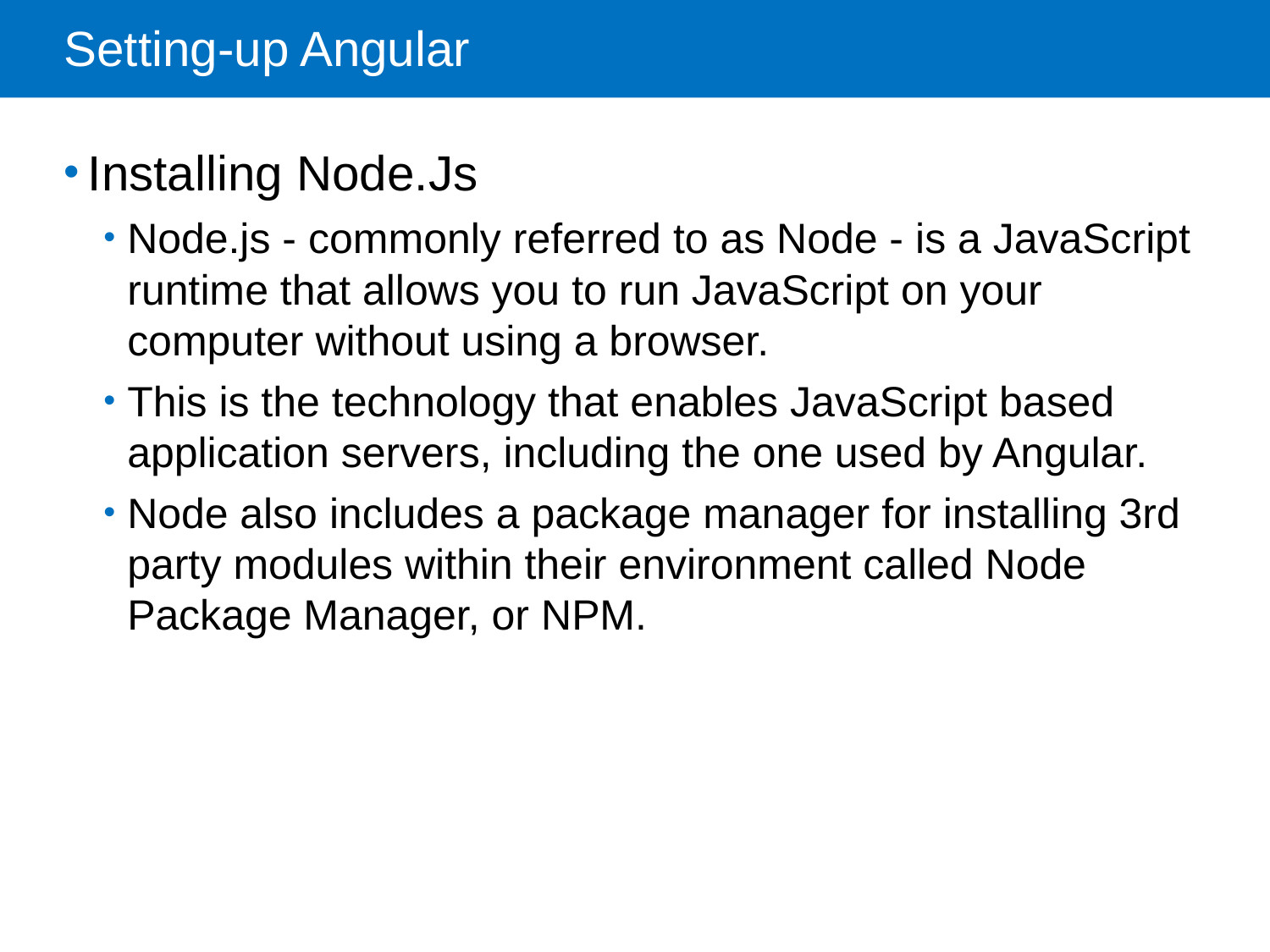

# Setting-up Angular
Installing Node.Js
Node.js - commonly referred to as Node - is a JavaScript runtime that allows you to run JavaScript on your computer without using a browser.
This is the technology that enables JavaScript based application servers, including the one used by Angular.
Node also includes a package manager for installing 3rd party modules within their environment called Node Package Manager, or NPM.